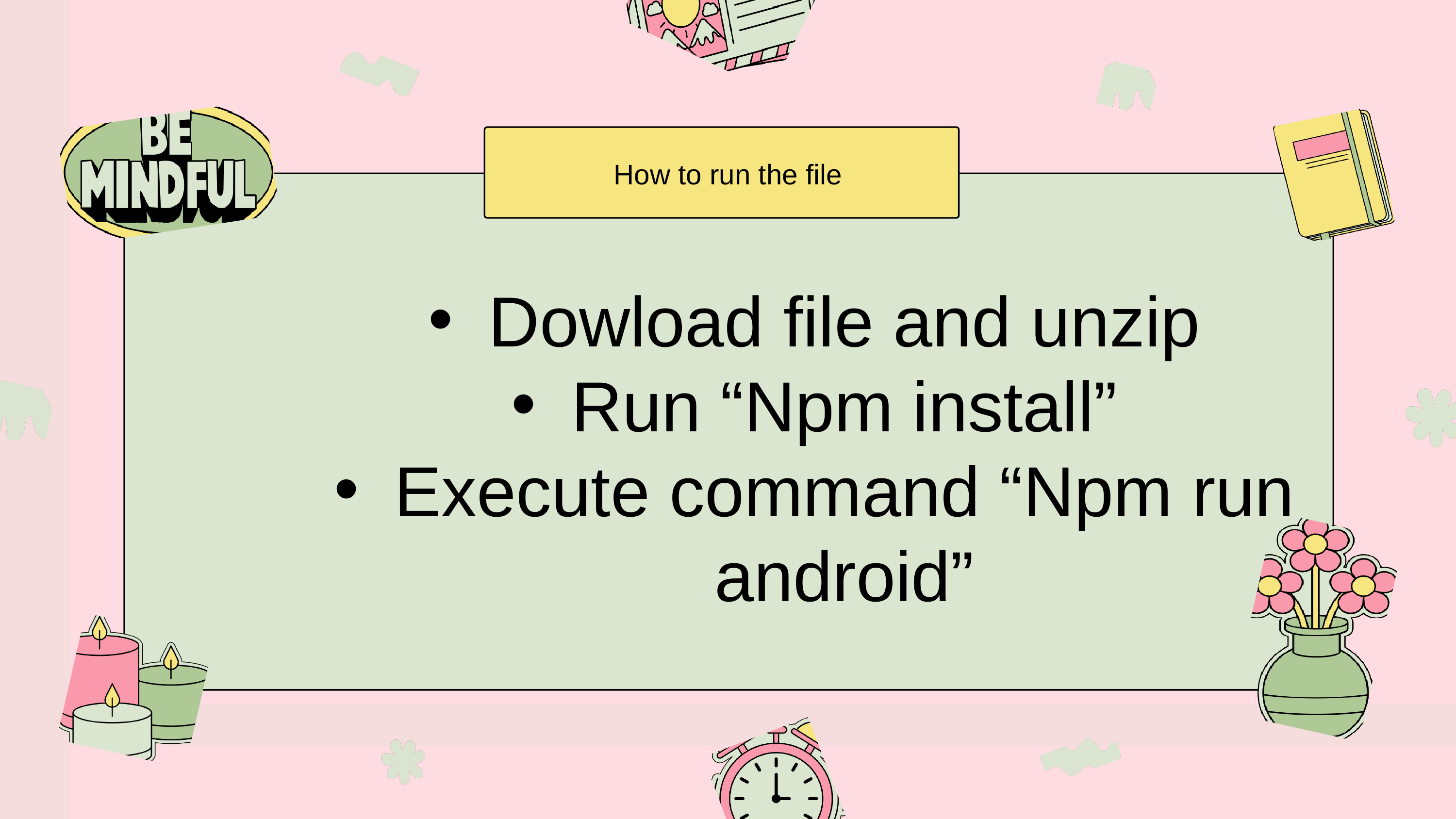

How to run the file

Dowload file and unzip
Run “Npm install”
Execute command “Npm run android”